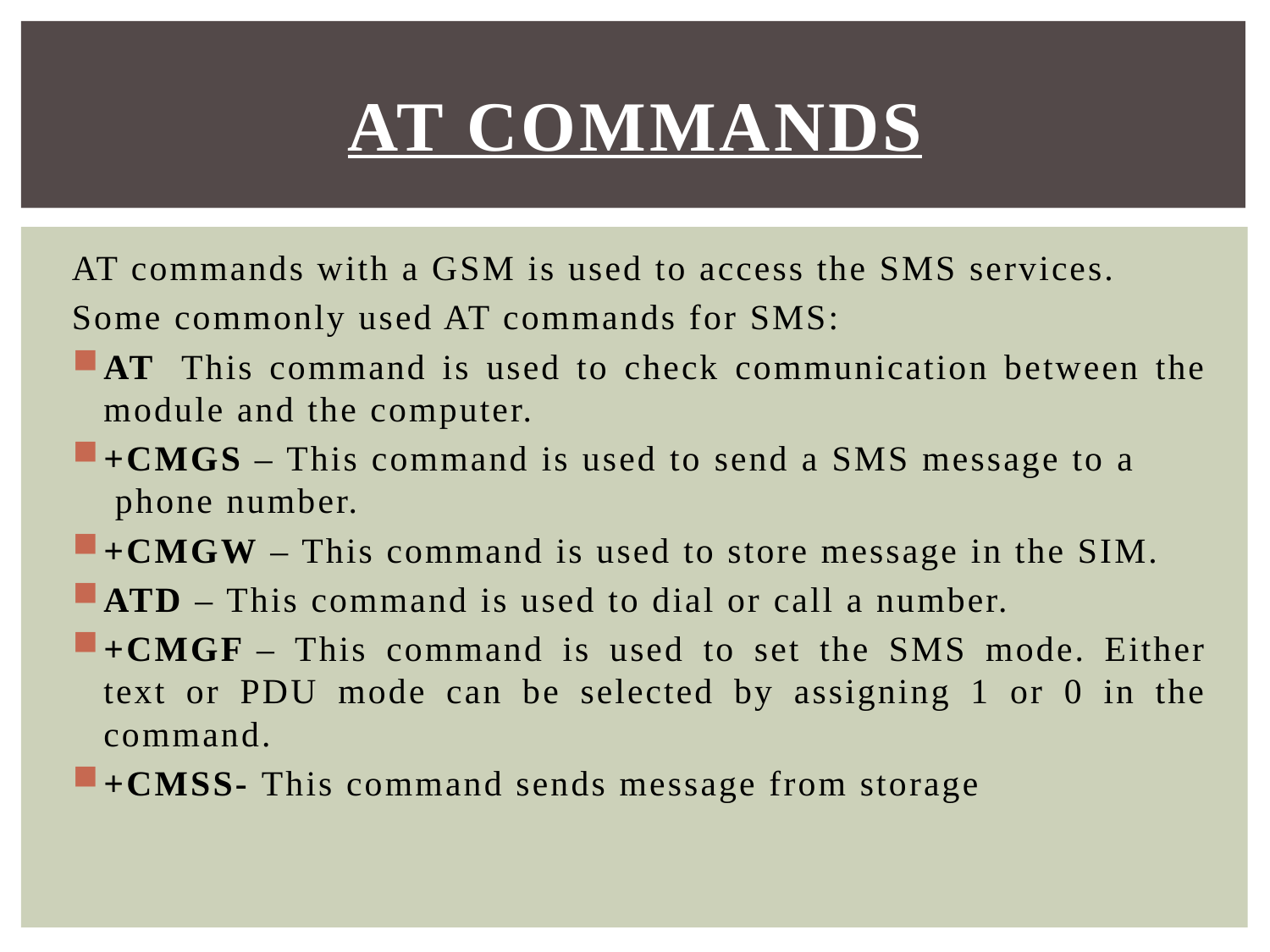

# AT COMMANDS
AT commands with a GSM is used to access the SMS services.
Some commonly used AT commands for SMS:
AT  This command is used to check communication between the module and the computer.
+CMGS – This command is used to send a SMS message to a        phone number.
+CMGW – This command is used to store message in the SIM.
ATD – This command is used to dial or call a number.
+CMGF – This command is used to set the SMS mode. Either text or PDU mode can be selected by assigning 1 or 0 in the command.
+CMSS- This command sends message from storage